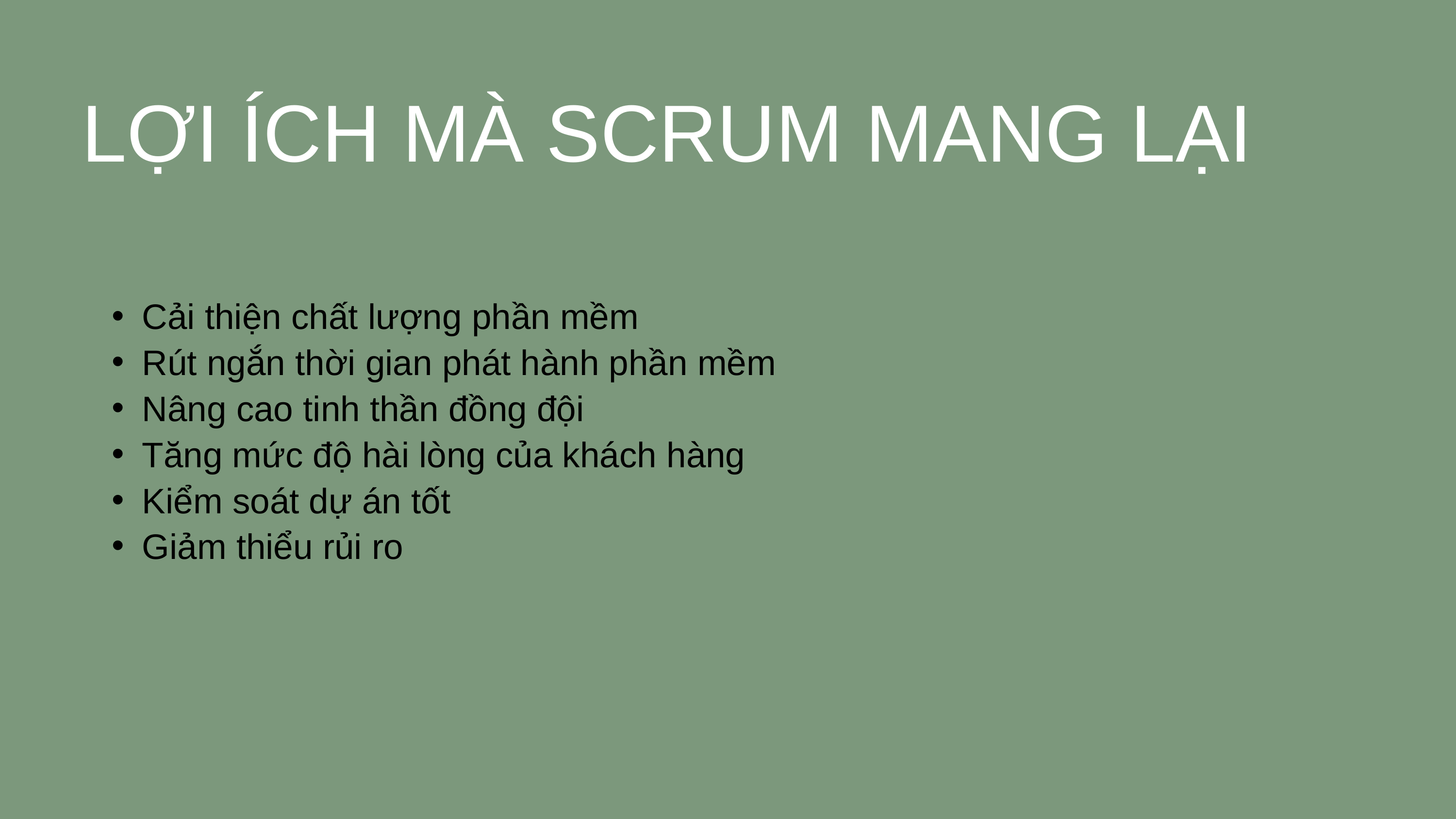

LỢI ÍCH MÀ SCRUM MANG LẠI
Cải thiện chất lượng phần mềm
Rút ngắn thời gian phát hành phần mềm
Nâng cao tinh thần đồng đội
Tăng mức độ hài lòng của khách hàng
Kiểm soát dự án tốt
Giảm thiểu rủi ro